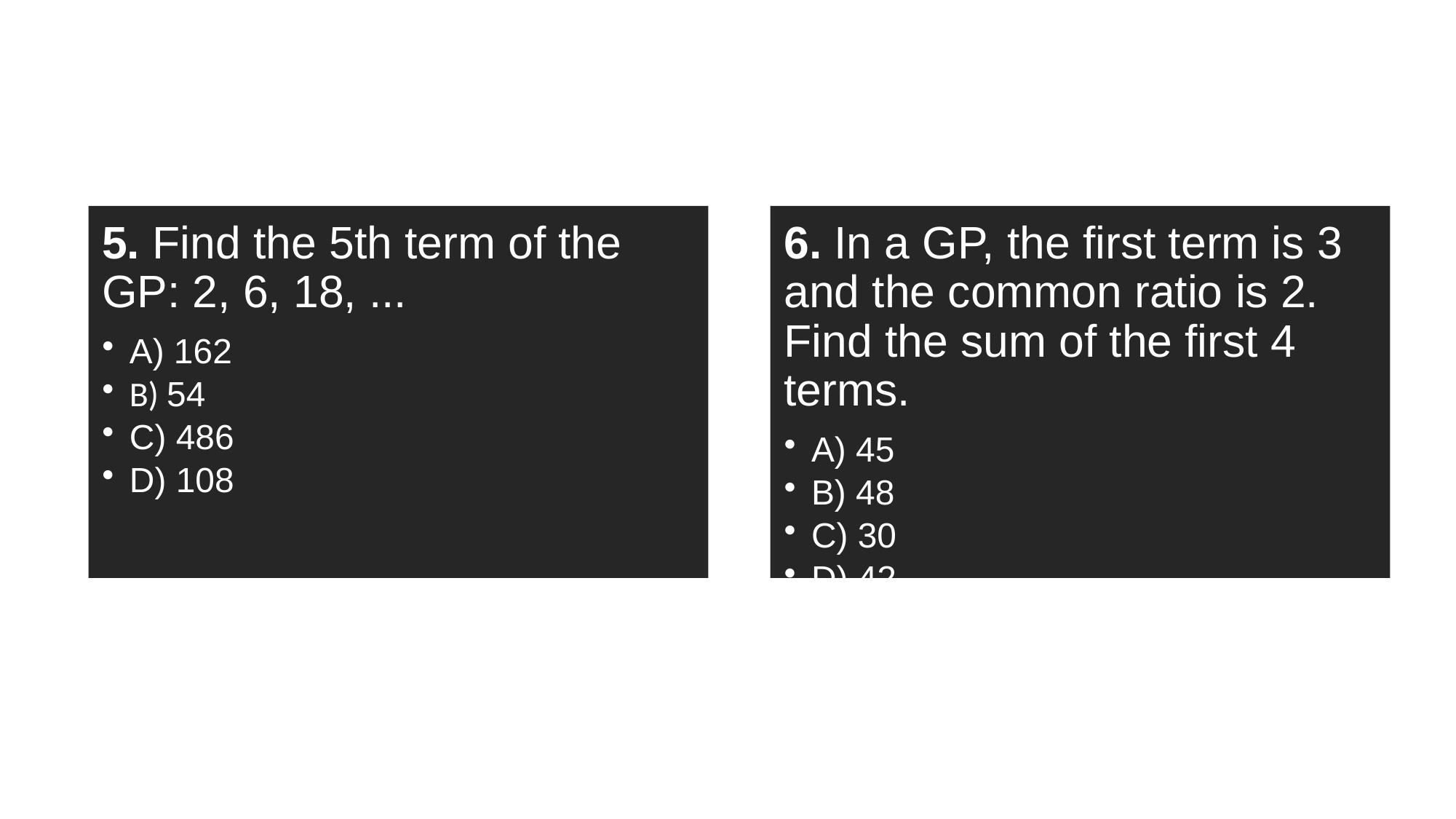

5. Find the 5th term of the GP: 2, 6, 18, ...
A) 162
B) 54
C) 486
D) 108
6. In a GP, the first term is 3 and the common ratio is 2. Find the sum of the first 4 terms.
A) 45
B) 48
C) 30
D) 42